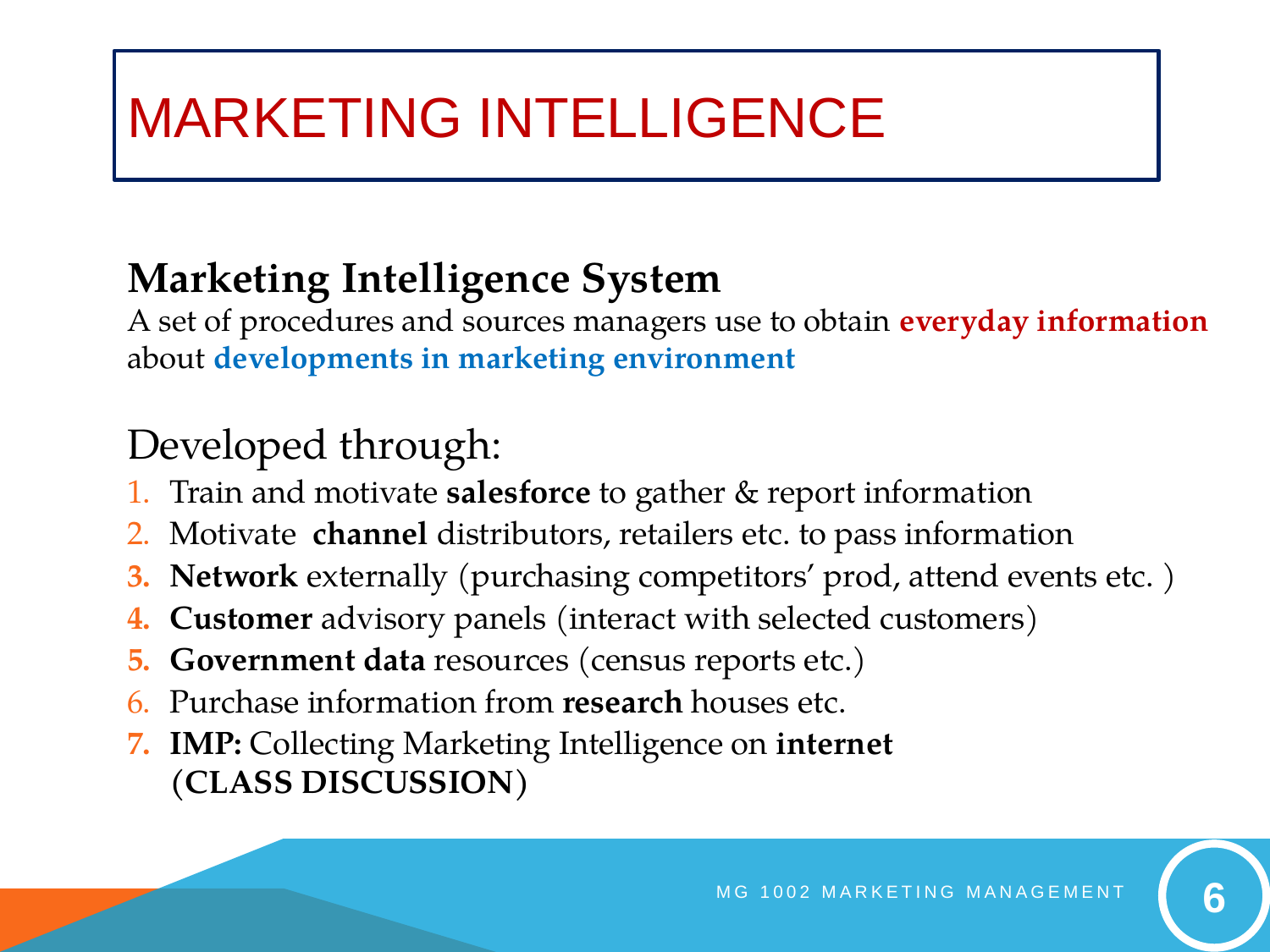

# Marketing Intelligence
Marketing Intelligence System
A set of procedures and sources managers use to obtain everyday information about developments in marketing environment

Developed through:
Train and motivate salesforce to gather & report information
Motivate  channel distributors, retailers etc. to pass information
Network externally (purchasing competitors’ prod, attend events etc. )
Customer advisory panels (interact with selected customers)
Government data resources (census reports etc.)
Purchase information from research houses etc.
IMP: Collecting Marketing Intelligence on internet
(CLASS DISCUSSION)
6
MG 1002 Marketing Management